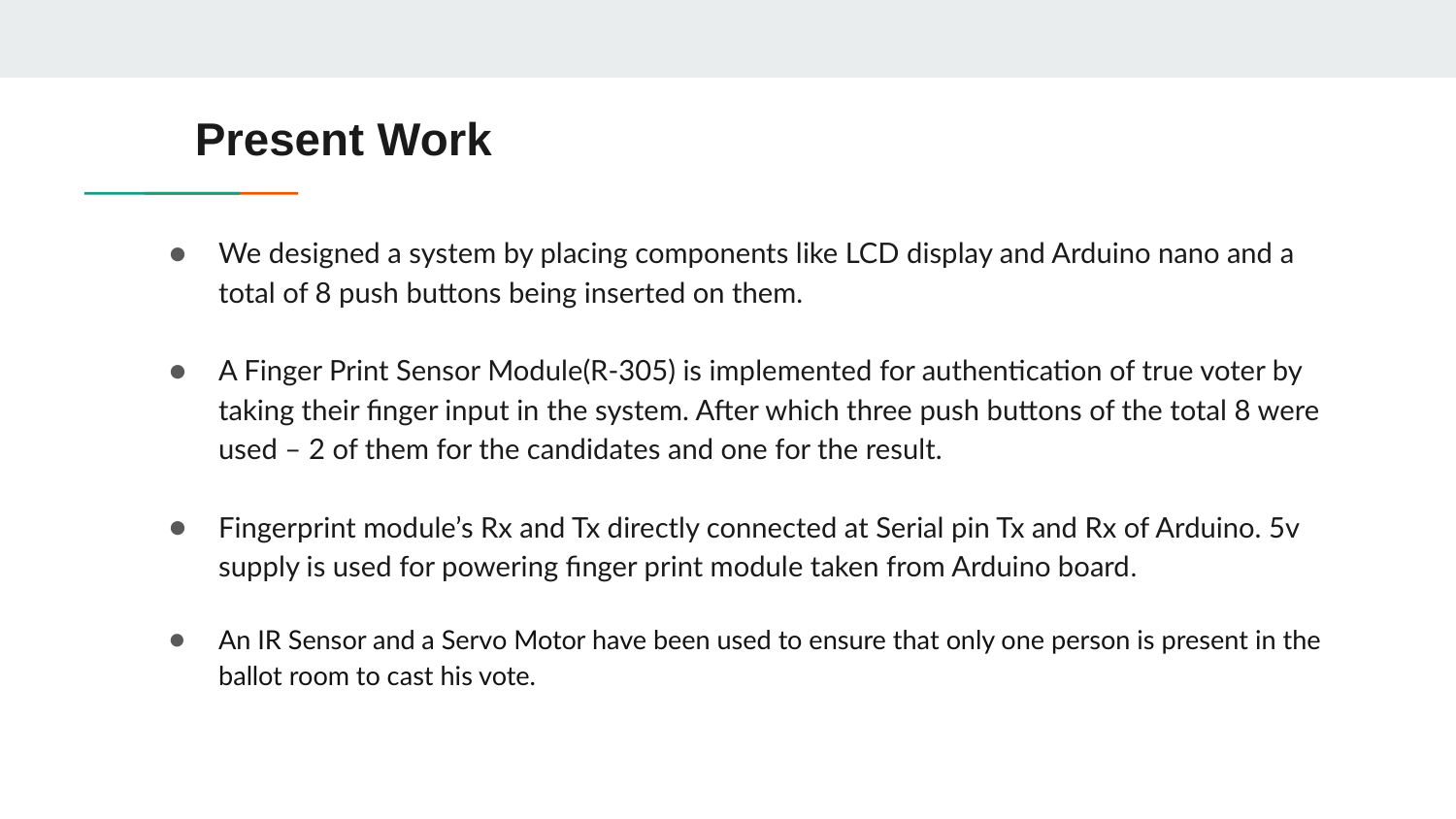

# Present Work
We designed a system by placing components like LCD display and Arduino nano and a total of 8 push buttons being inserted on them.

A Finger Print Sensor Module(R-305) is implemented for authentication of true voter by taking their finger input in the system. After which three push buttons of the total 8 were used – 2 of them for the candidates and one for the result.

Fingerprint module’s Rx and Tx directly connected at Serial pin Tx and Rx of Arduino. 5v supply is used for powering finger print module taken from Arduino board.

An IR Sensor and a Servo Motor have been used to ensure that only one person is present in the ballot room to cast his vote.